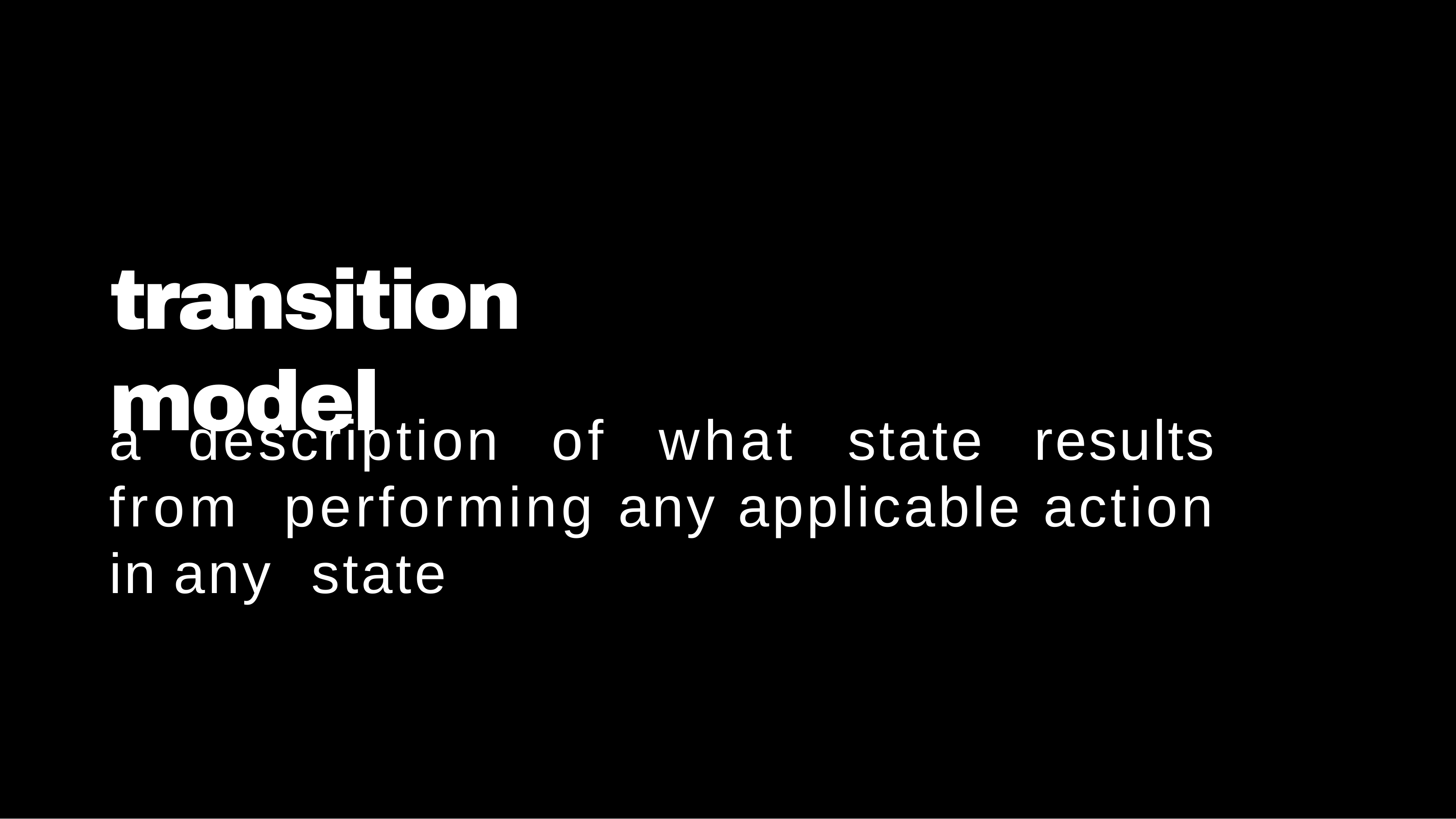

transition model
a description of what state results from  performing any applicable action in any  state